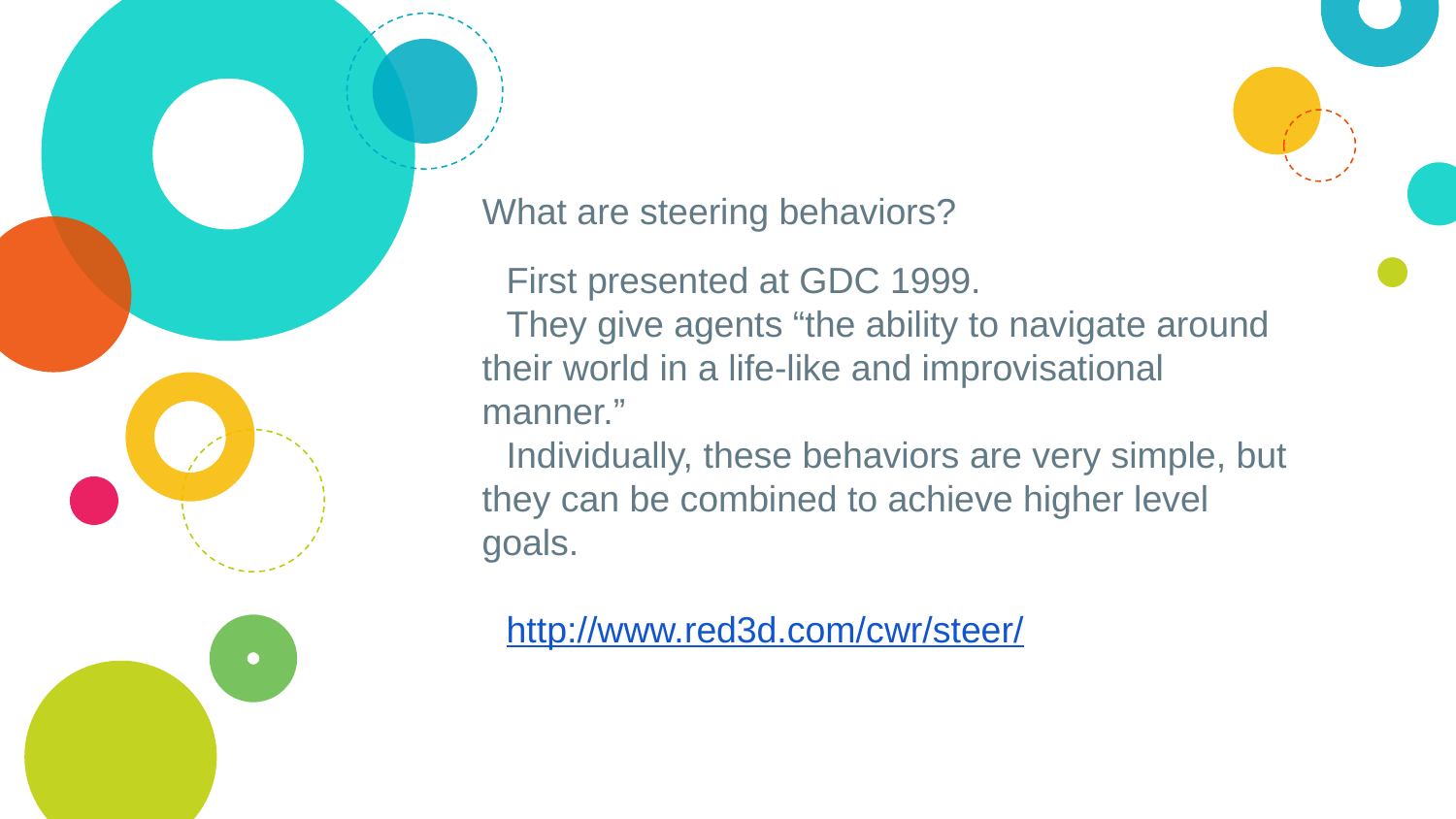

# What are steering behaviors?
First presented at GDC 1999.
They give agents “the ability to navigate around their world in a life-like and improvisational manner.”
Individually, these behaviors are very simple, but they can be combined to achieve higher level goals.

http://www.red3d.com/cwr/steer/